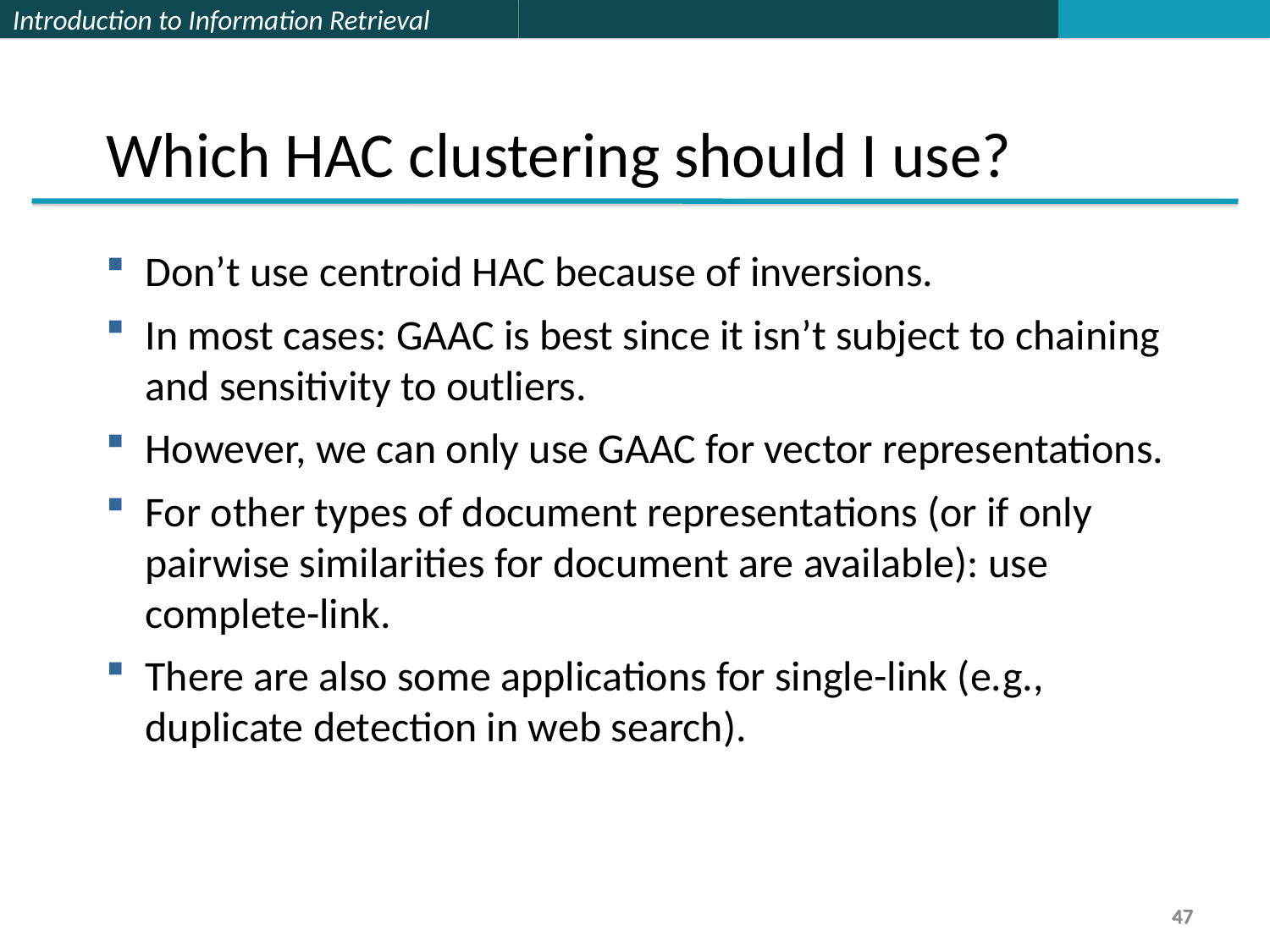

Which HAC clustering should I use?
Don’t use centroid HAC because of inversions.
In most cases: GAAC is best since it isn’t subject to chaining and sensitivity to outliers.
However, we can only use GAAC for vector representations.
For other types of document representations (or if only pairwise similarities for document are available): use complete-link.
There are also some applications for single-link (e.g., duplicate detection in web search).
47
47